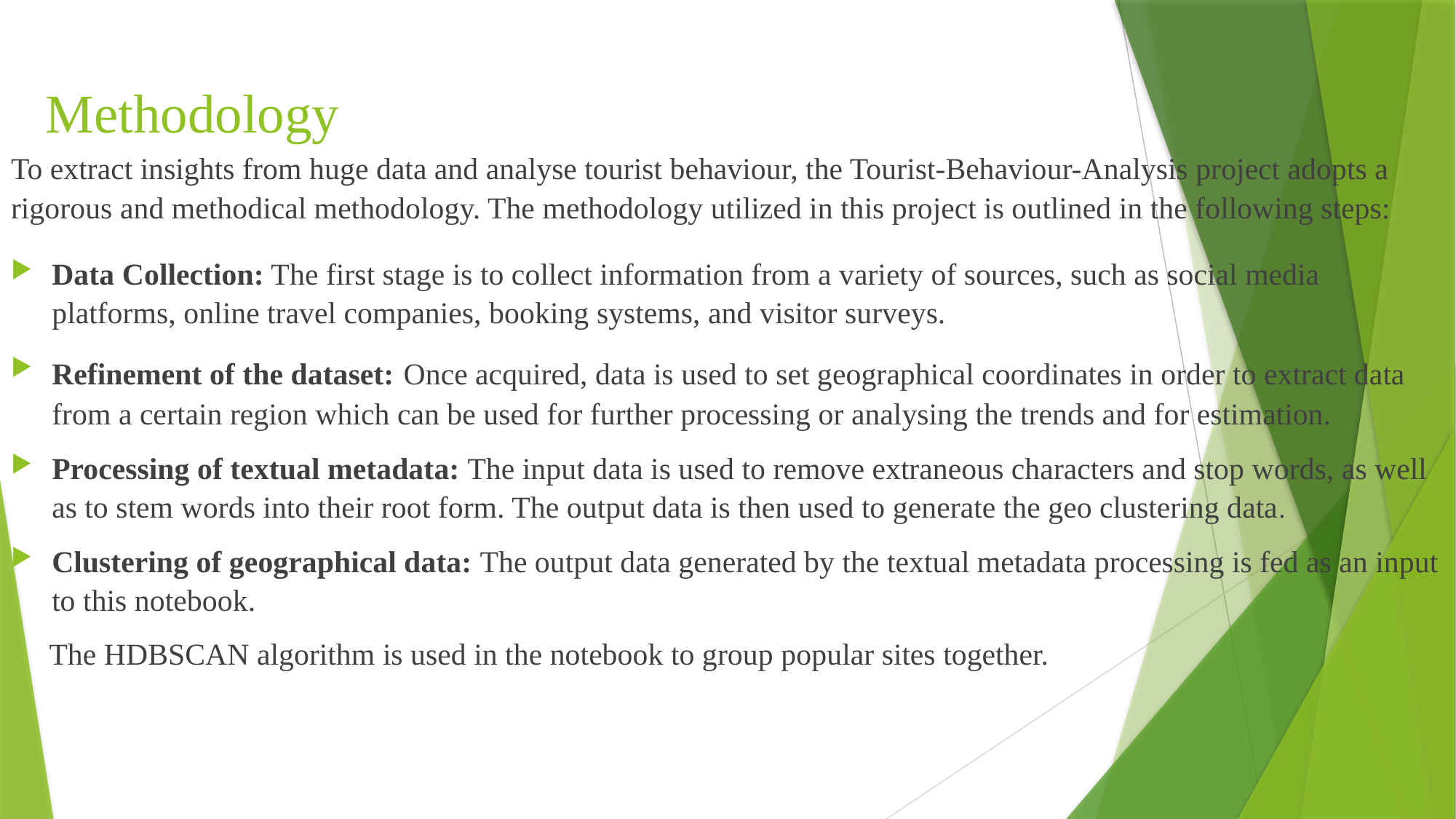

# Methodology
To extract insights from huge data and analyse tourist behaviour, the Tourist-Behaviour-Analysis project adopts a rigorous and methodical methodology. The methodology utilized in this project is outlined in the following steps:
Data Collection: The first stage is to collect information from a variety of sources, such as social media platforms, online travel companies, booking systems, and visitor surveys.
Refinement of the dataset: Once acquired, data is used to set geographical coordinates in order to extract data from a certain region which can be used for further processing or analysing the trends and for estimation.
Processing of textual metadata: The input data is used to remove extraneous characters and stop words, as well as to stem words into their root form. The output data is then used to generate the geo clustering data.
Clustering of geographical data: The output data generated by the textual metadata processing is fed as an input to this notebook.
     The HDBSCAN algorithm is used in the notebook to group popular sites together.